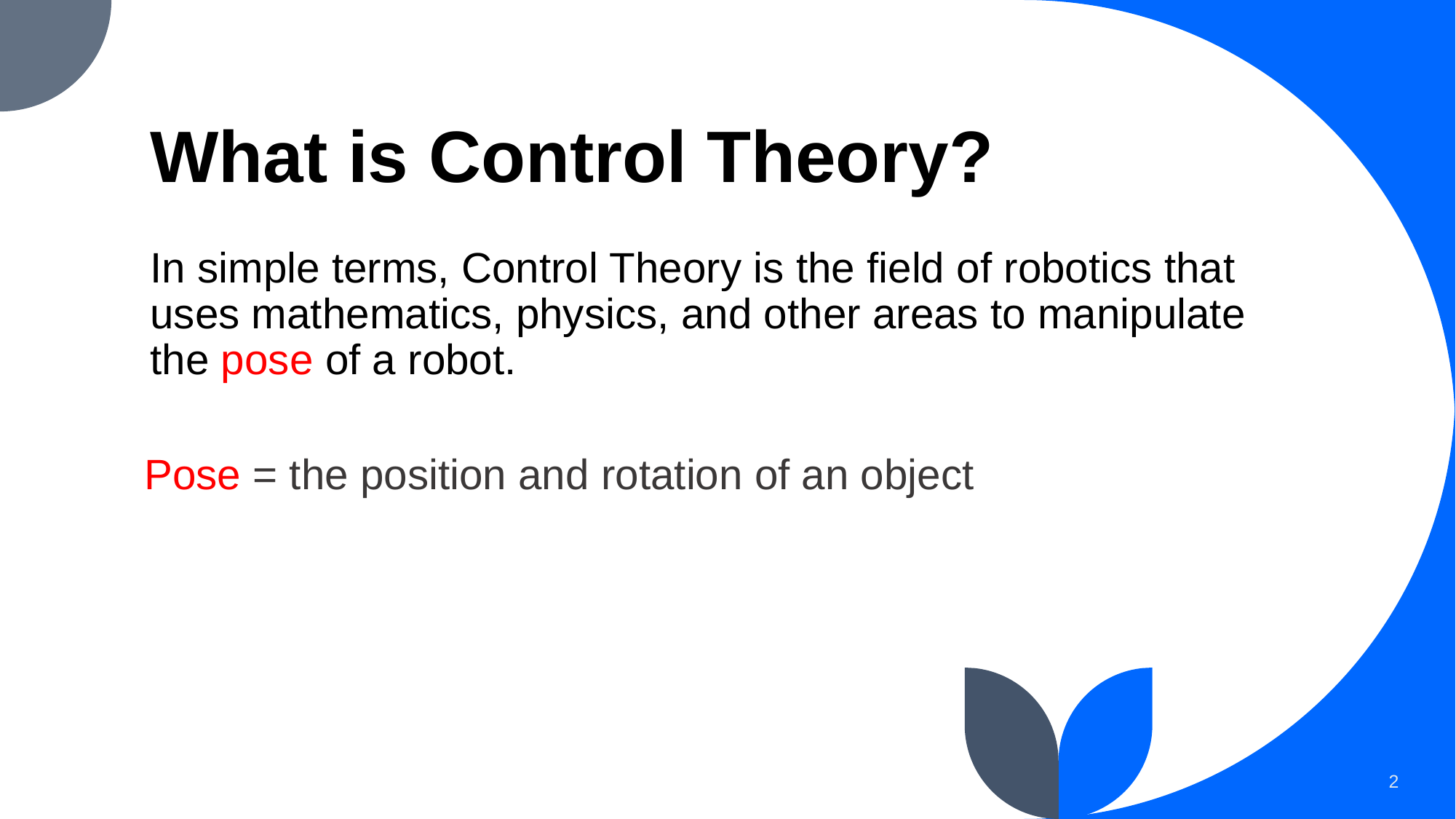

# What is Control Theory?
In simple terms, Control Theory is the field of robotics that uses mathematics, physics, and other areas to manipulate the pose of a robot.
Pose = the position and rotation of an object

2